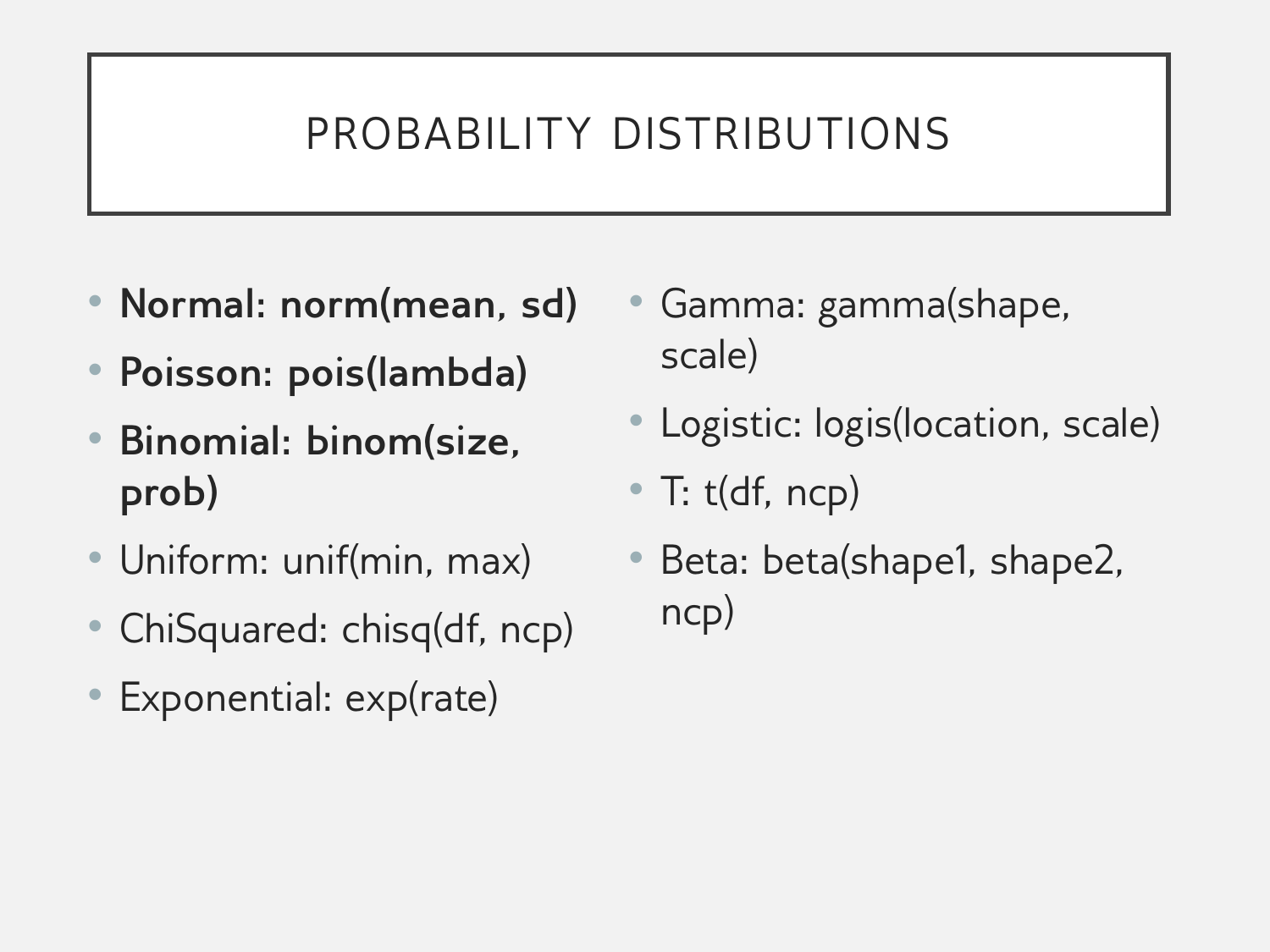

# Probability distributions
Normal: norm(mean, sd)
Poisson: pois(lambda)
Binomial: binom(size, prob)
Uniform: unif(min, max)
ChiSquared: chisq(df, ncp)
Exponential: exp(rate)
Gamma: gamma(shape, scale)
Logistic: logis(location, scale)
T: t(df, ncp)
Beta: beta(shape1, shape2, ncp)